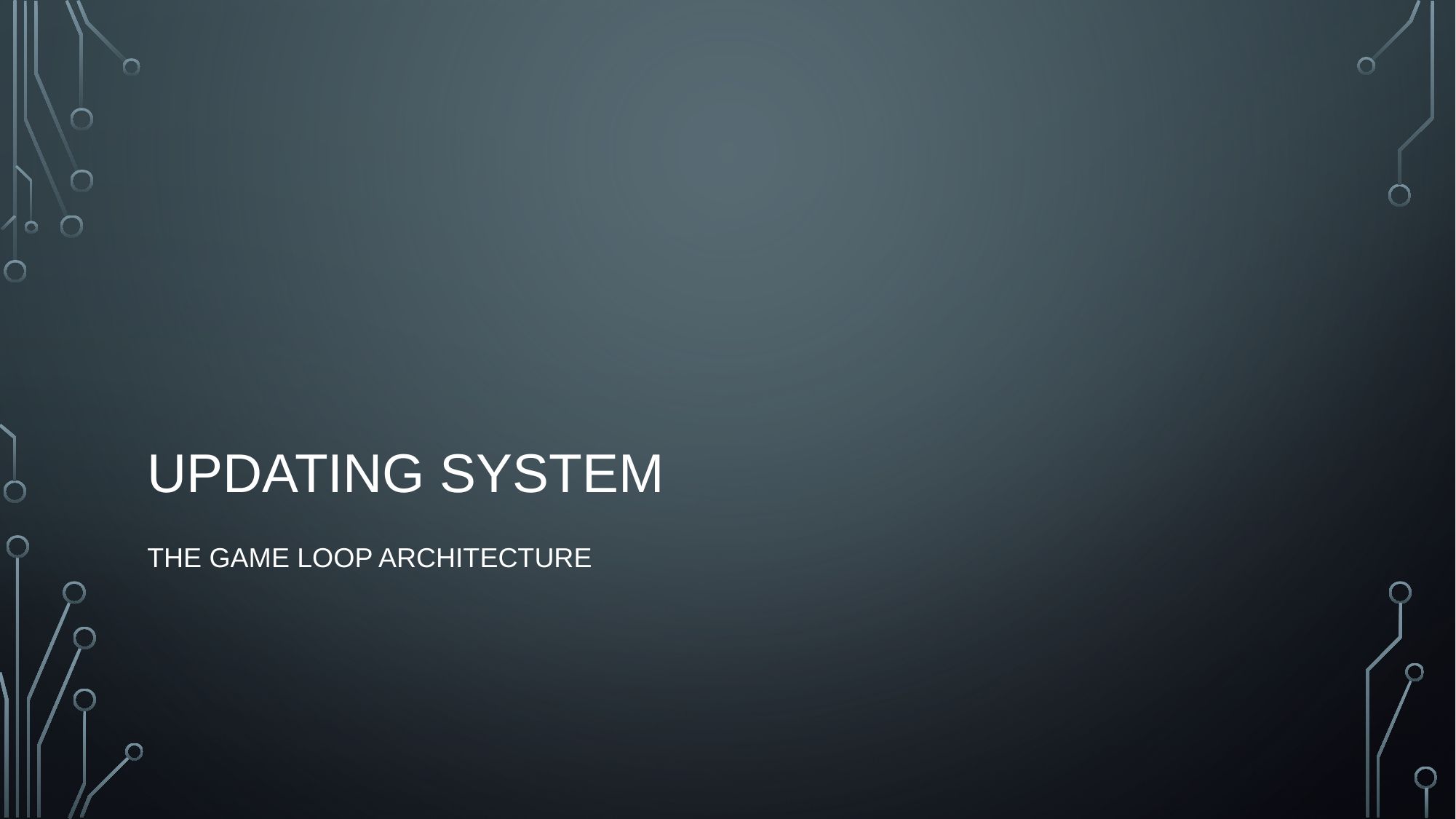

# Updating system
The game loop architecture